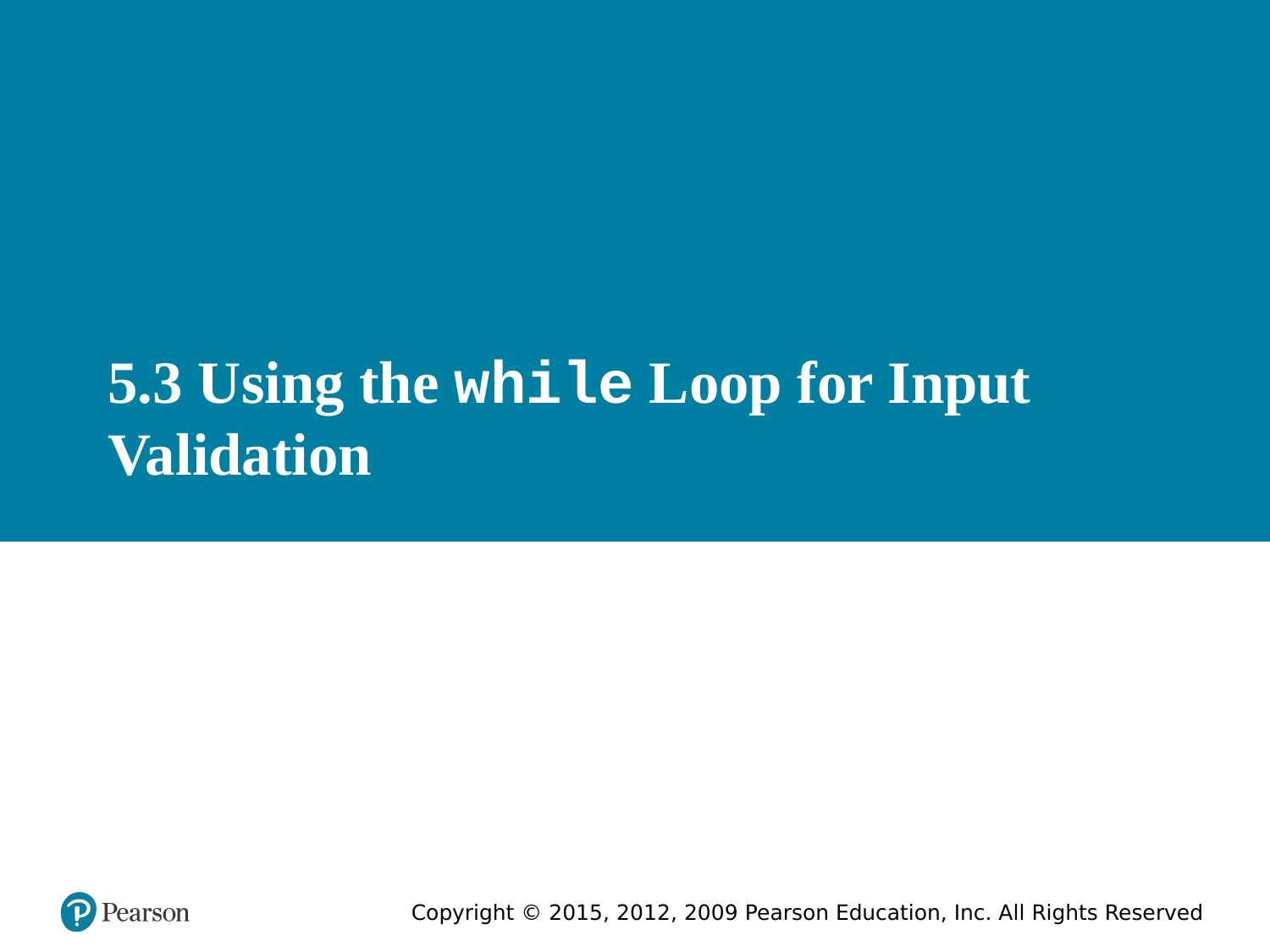

# 5.3 Using the while Loop for Input Validation